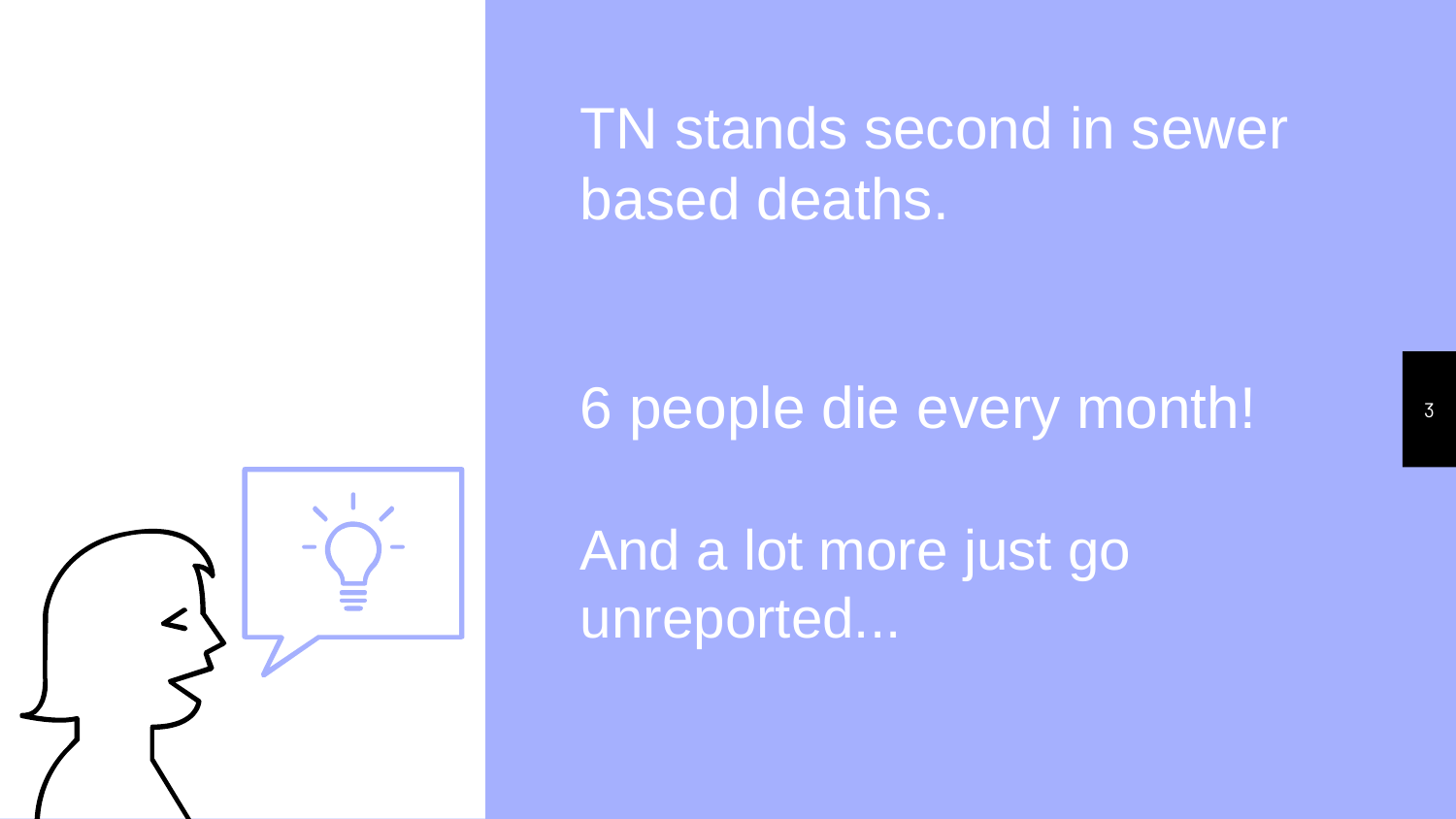

TN stands second in sewer based deaths.
6 people die every month!
3

And a lot more just go unreported...